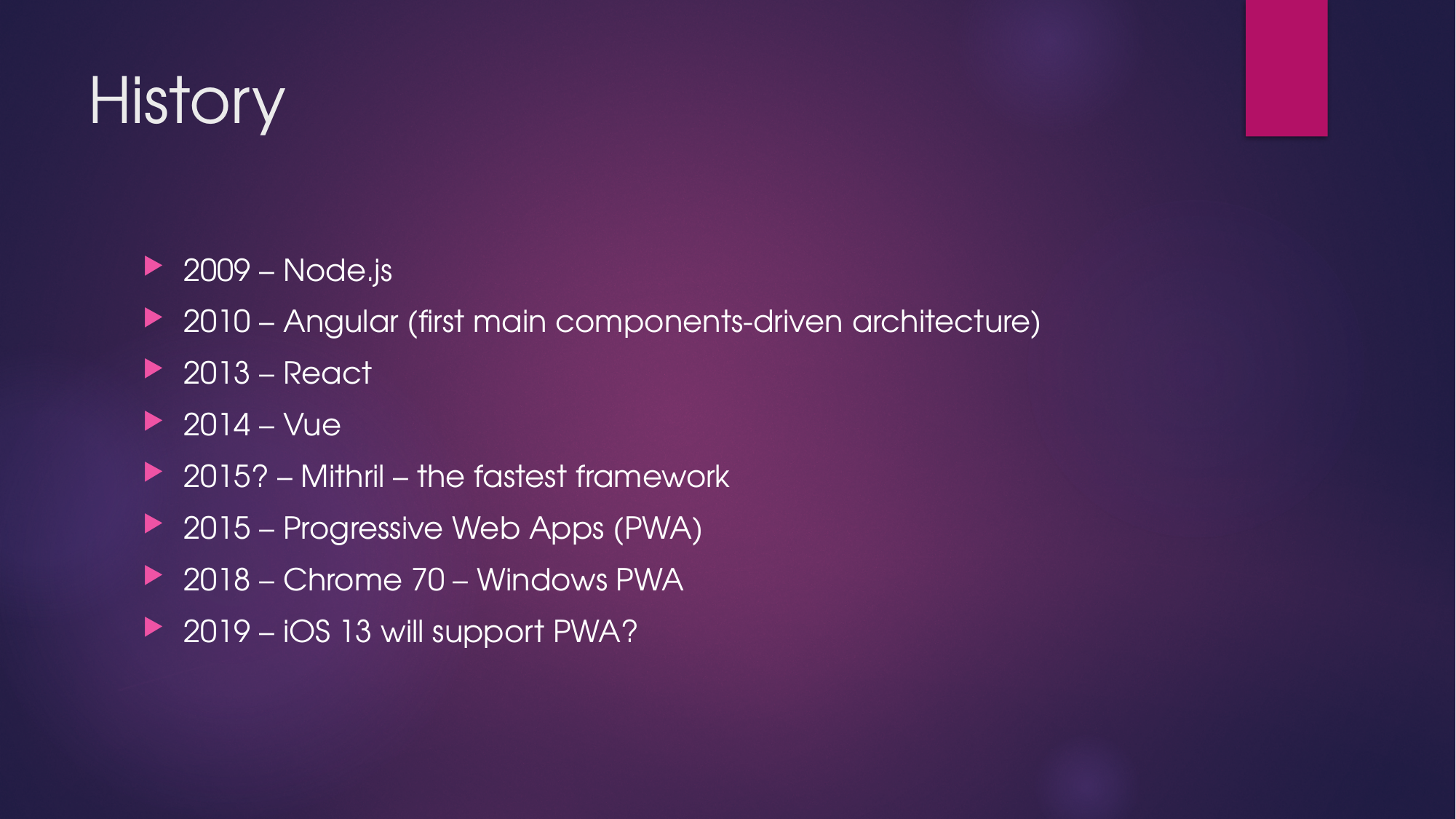

# History
2009 – Node.js
2010 – Angular (first main components-driven architecture)
2013 – React
2014 – Vue
2015? – Mithril – the fastest framework
2015 – Progressive Web Apps (PWA)
2018 – Chrome 70 – Windows PWA
2019 – iOS 13 will support PWA?